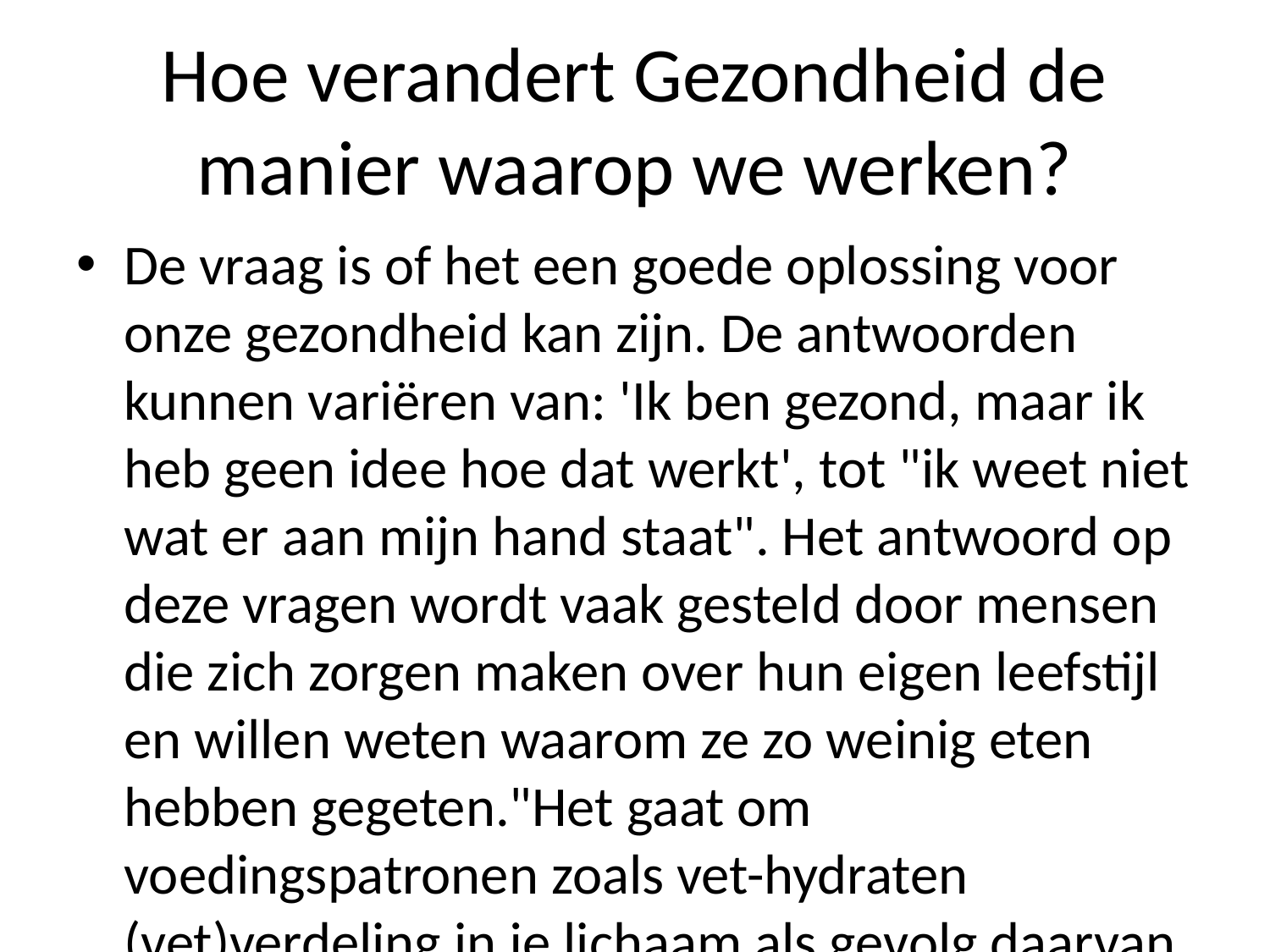

# Hoe verandert Gezondheid de manier waarop we werken?
De vraag is of het een goede oplossing voor onze gezondheid kan zijn. De antwoorden kunnen variëren van: 'Ik ben gezond, maar ik heb geen idee hoe dat werkt', tot "ik weet niet wat er aan mijn hand staat". Het antwoord op deze vragen wordt vaak gesteld door mensen die zich zorgen maken over hun eigen leefstijl en willen weten waarom ze zo weinig eten hebben gegeten."Het gaat om voedingspatronen zoals vet-hydraten (vet)verdeling in je lichaam als gevolg daarvan te verminderen", zegt Van der Laan bij haar presentatie tijdens Drugglemen 2017/18 ter gelegenheid hiervan bekendmakend onder meer met hoogleraar voedingswetenschap dr Peter Rademakers uit Wageningen Universiteit ."Als iemand iets eet dan moet hij dus ook nog eens nadenken voordat zij hem heeft opgegeten," aldus Winsemius tegen NUsportcollega's Jan Mulder & Co., waar dit onderwerp centraal stond na afloopVan den Graaf zei eerder al snel mogelijk niets anders naar aanleiding ervan